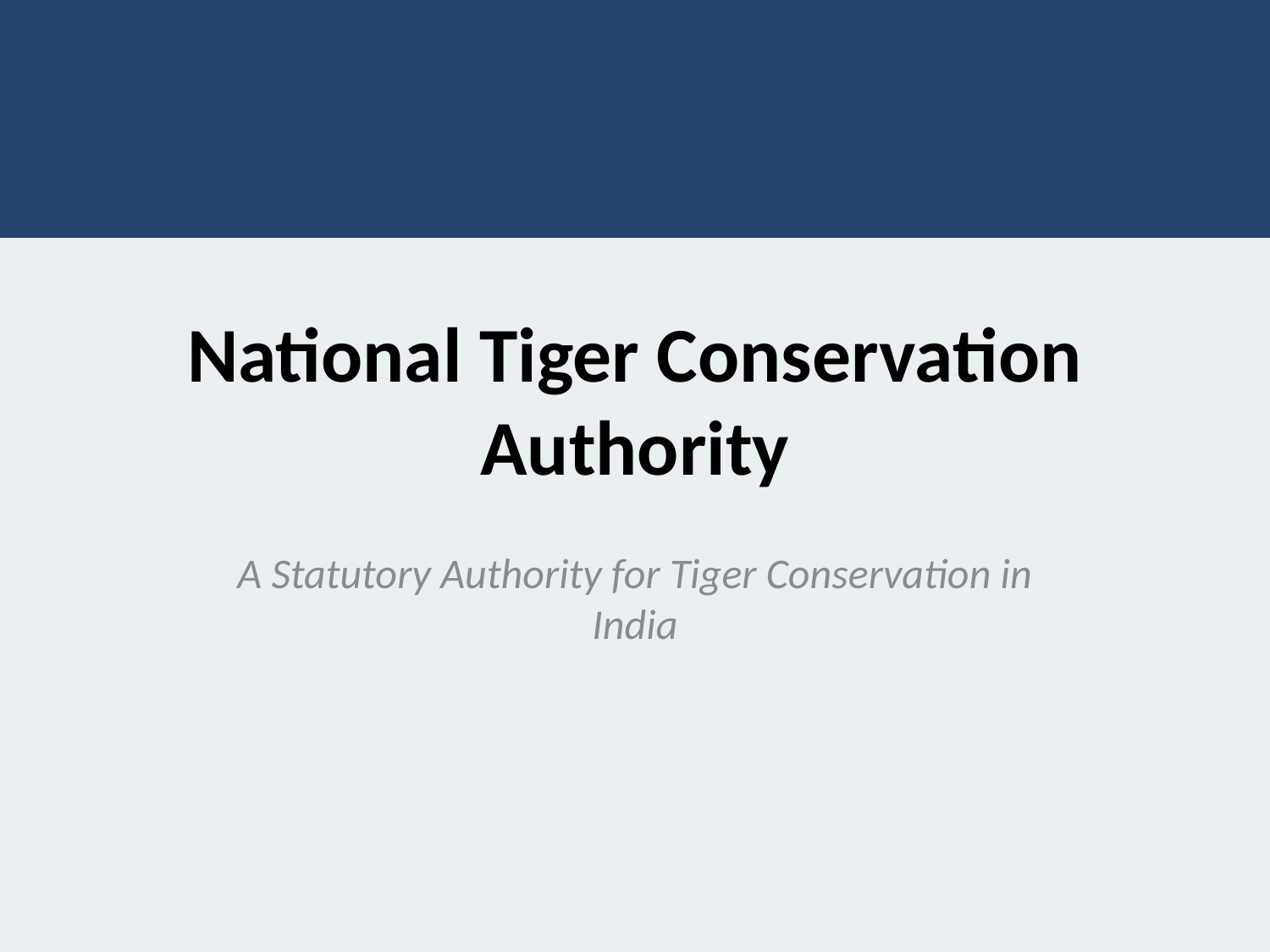

# National Tiger Conservation Authority
A Statutory Authority for Tiger Conservation in India